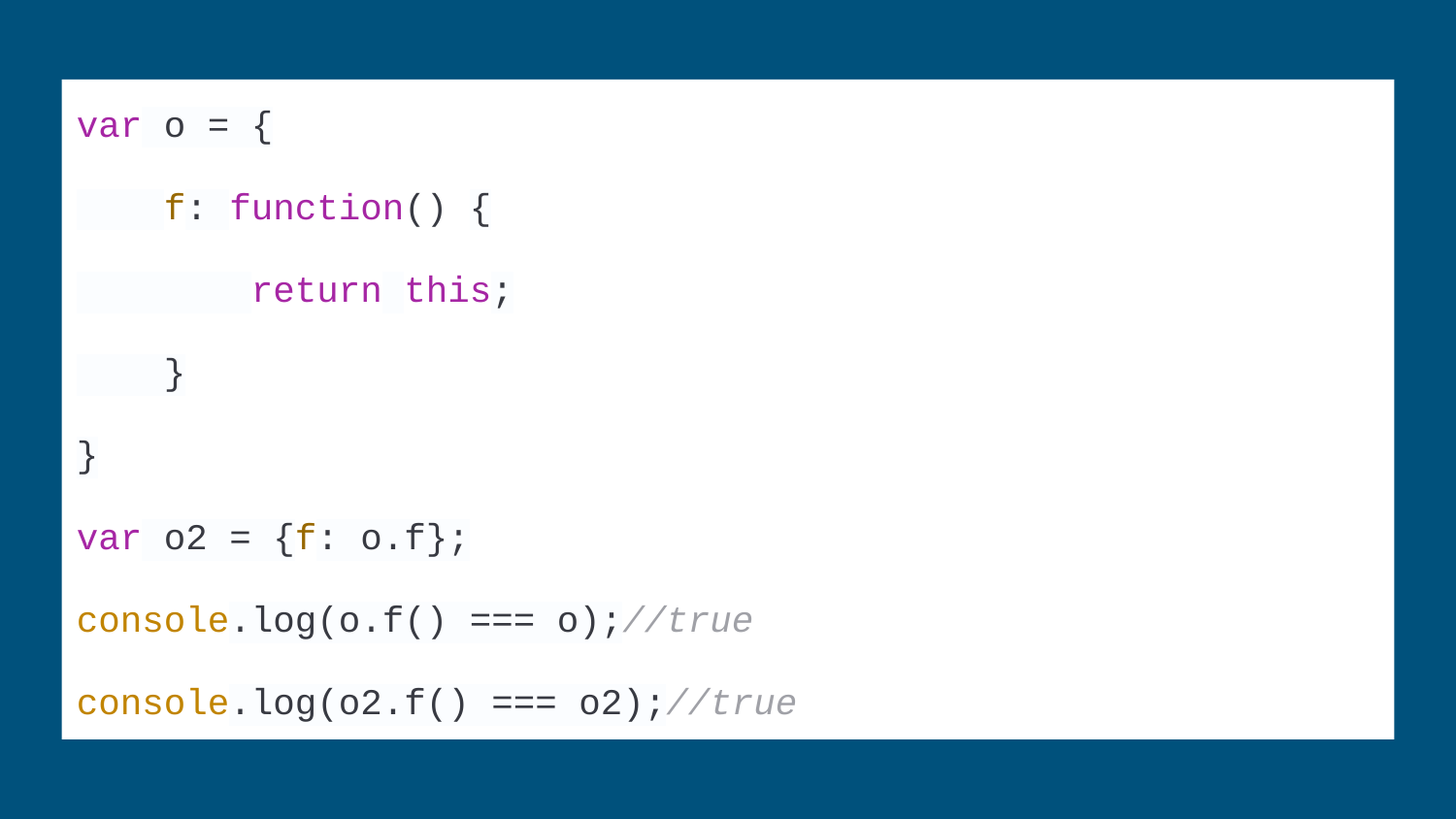

#
var o = {
    f: function() {
        return this;
    }
}
var o2 = {f: o.f};
console.log(o.f() === o);//true
console.log(o2.f() === o2);//true